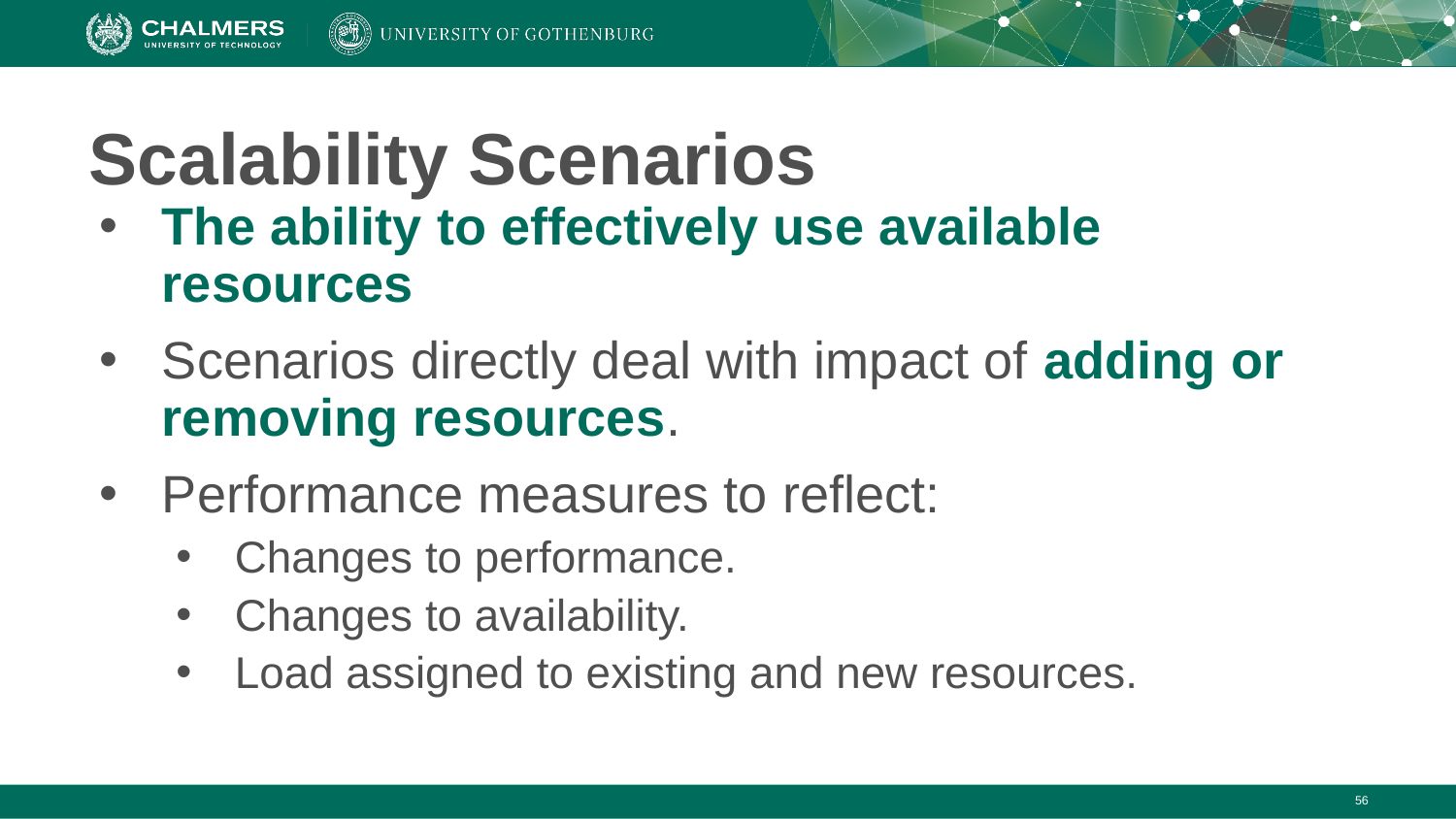

# Scalability Scenarios
The ability to effectively use available resources
Scenarios directly deal with impact of adding or removing resources.
Performance measures to reflect:
Changes to performance.
Changes to availability.
Load assigned to existing and new resources.
56